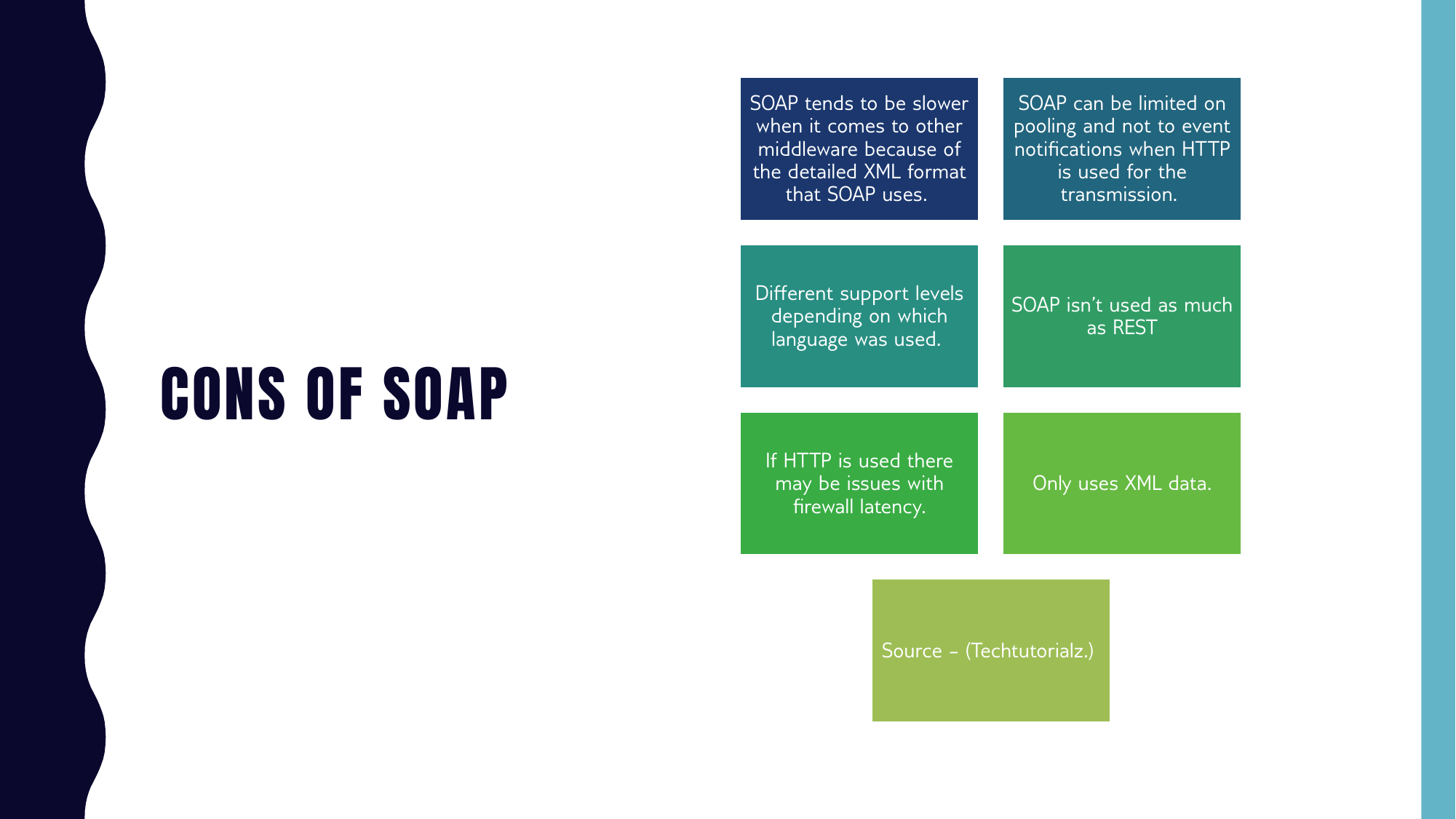

SOAP tends to be slower when it comes to other middleware because of the detailed XML format that SOAP uses.
SOAP can be limited on pooling and not to event notifications when HTTP is used for the transmission.
Different support levels depending on which language was used.
SOAP isn’t used as much as REST
If HTTP is used there may be issues with firewall latency.
Only uses XML data.
Source – (Techtutorialz.)
# Cons of SOAP